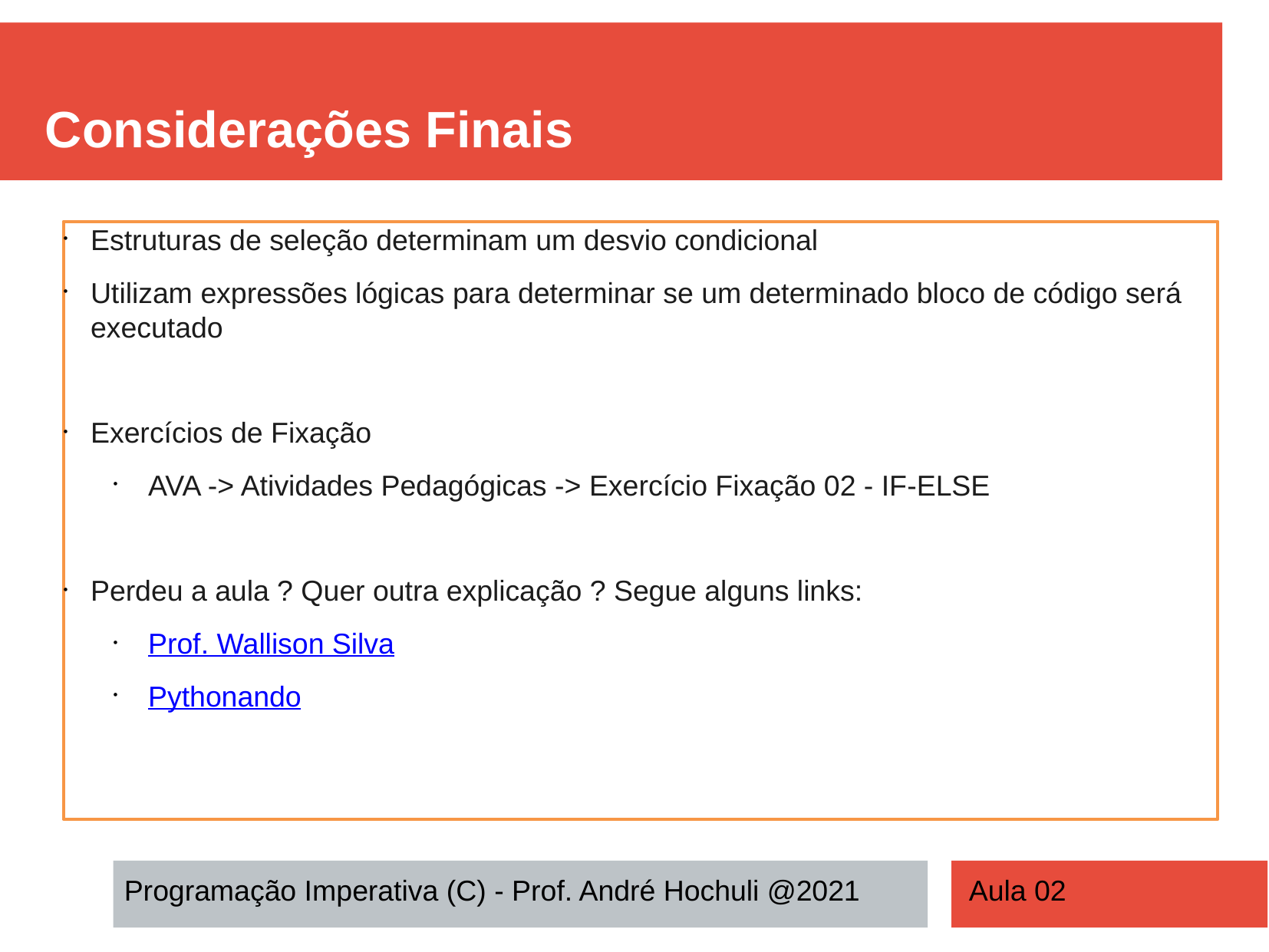

Considerações Finais
Estruturas de seleção determinam um desvio condicional
Utilizam expressões lógicas para determinar se um determinado bloco de código será executado

Exercícios de Fixação
AVA -> Atividades Pedagógicas -> Exercício Fixação 02 - IF-ELSE

Perdeu a aula ? Quer outra explicação ? Segue alguns links:
Prof. Wallison Silva
Pythonando

Programação Imperativa (C) - Prof. André Hochuli @2021
Aula 02